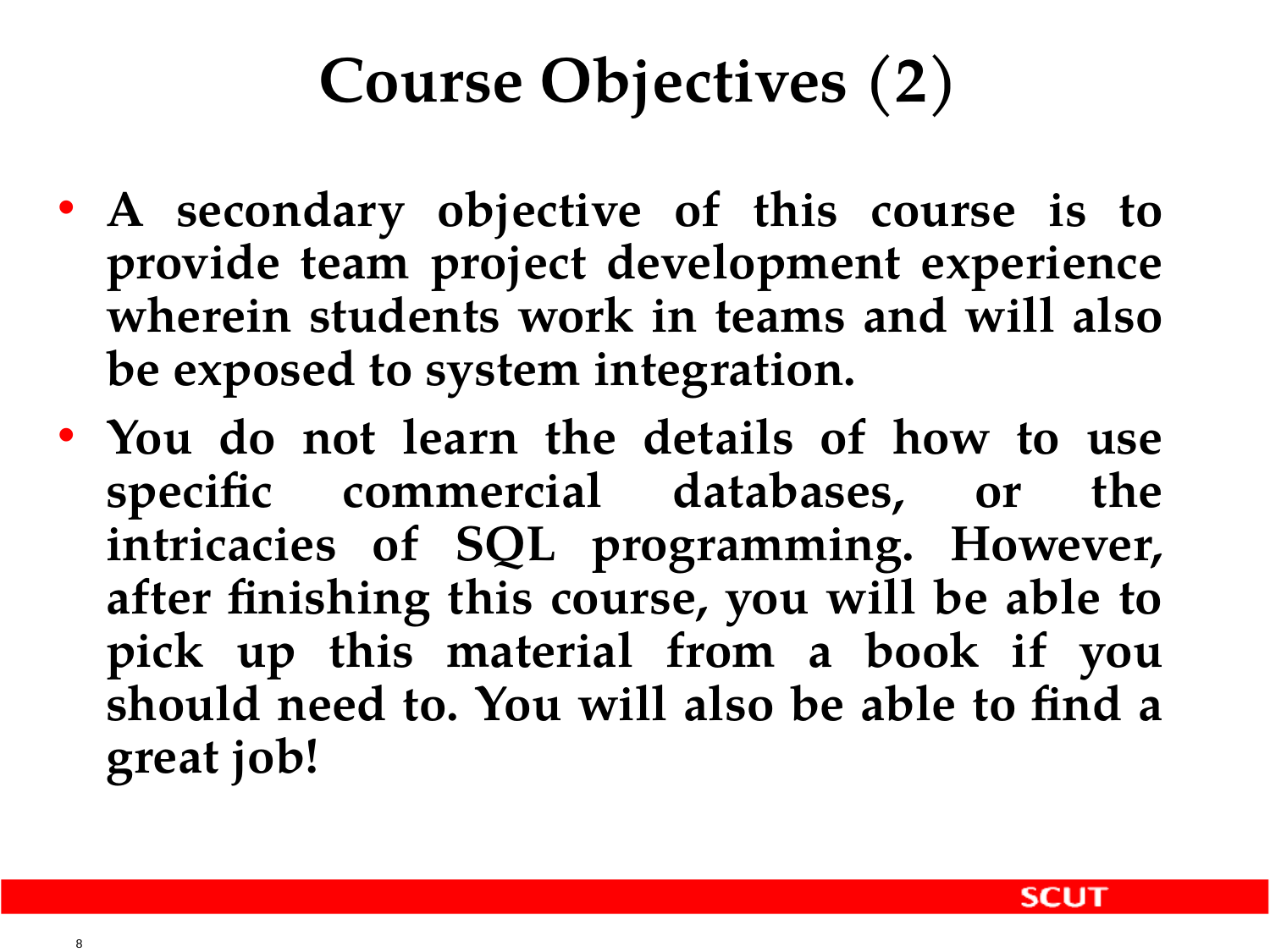

# Course Objectives (2)
A secondary objective of this course is to provide team project development experience wherein students work in teams and will also be exposed to system integration.
You do not learn the details of how to use specific commercial databases, or the intricacies of SQL programming. However, after finishing this course, you will be able to pick up this material from a book if you should need to. You will also be able to find a great job!